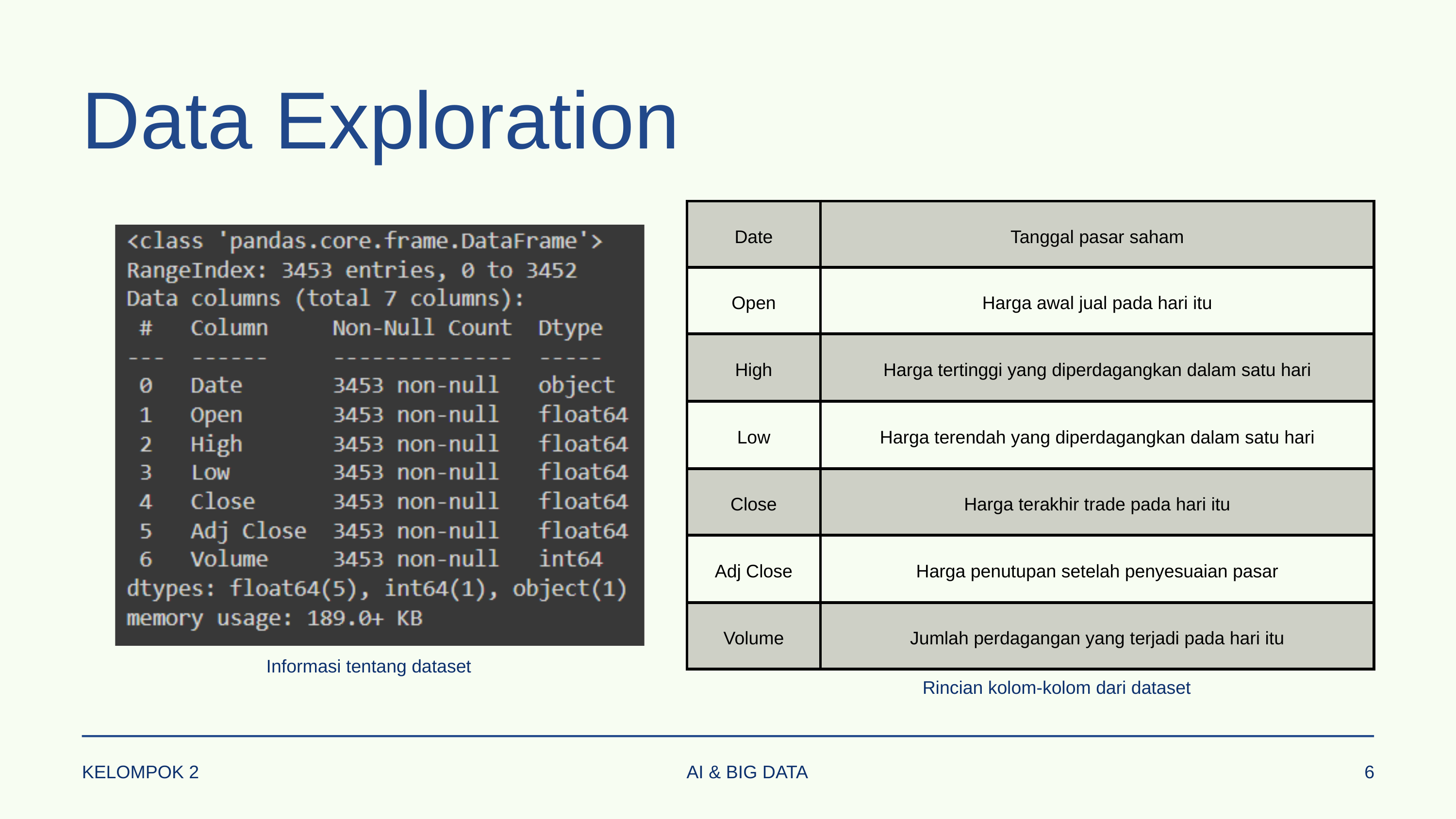

Data Exploration
| Date | Tanggal pasar saham |
| --- | --- |
| Open | Harga awal jual pada hari itu |
| High | Harga tertinggi yang diperdagangkan dalam satu hari |
| Low | Harga terendah yang diperdagangkan dalam satu hari |
| Close | Harga terakhir trade pada hari itu |
| Adj Close | Harga penutupan setelah penyesuaian pasar |
| Volume | Jumlah perdagangan yang terjadi pada hari itu |

Informasi tentang dataset
Rincian kolom-kolom dari dataset

KELOMPOK 2
AI & BIG DATA
6